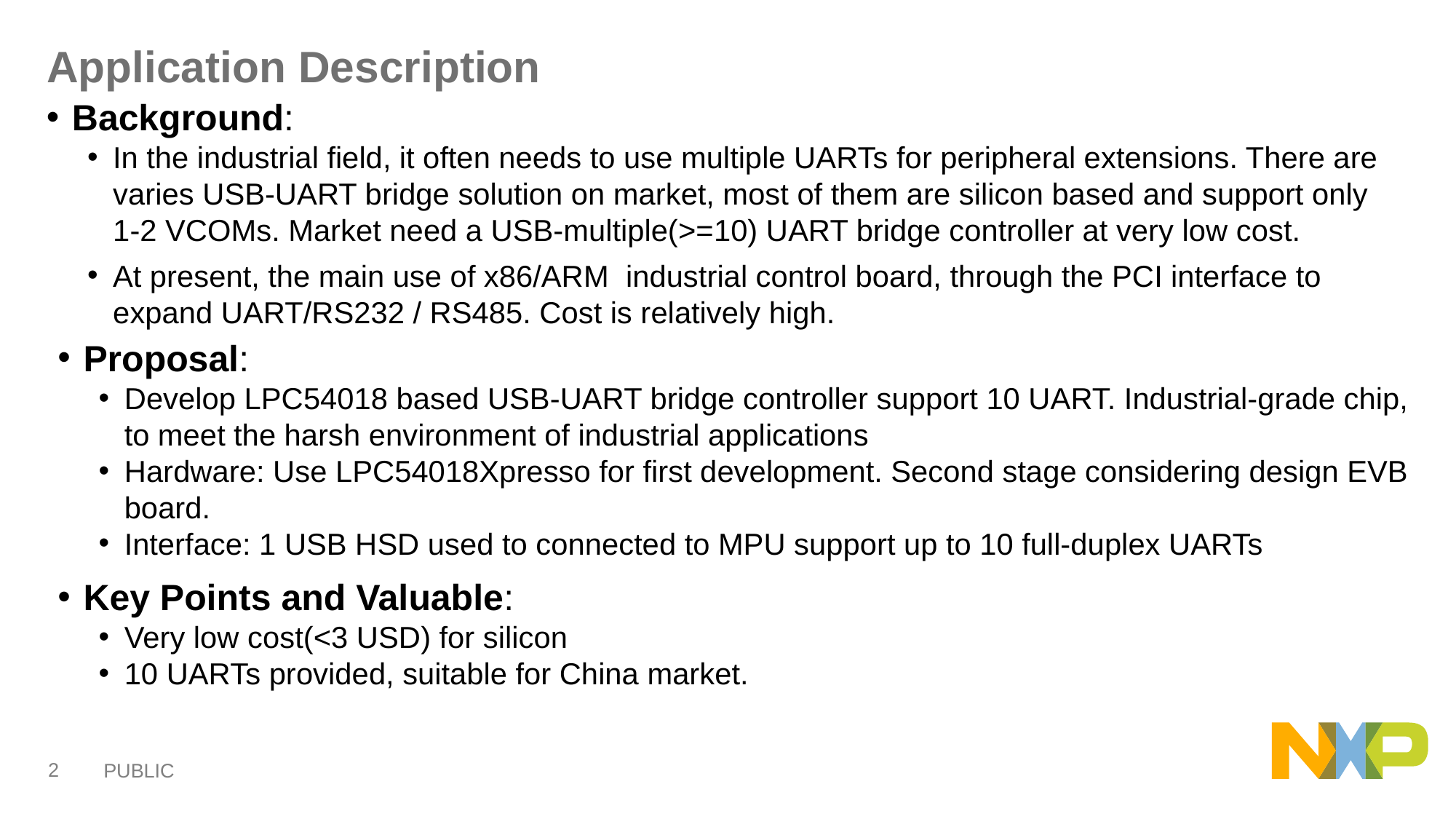

# Application Description
Background:
In the industrial field, it often needs to use multiple UARTs for peripheral extensions. There are varies USB-UART bridge solution on market, most of them are silicon based and support only 1-2 VCOMs. Market need a USB-multiple(>=10) UART bridge controller at very low cost.

At present, the main use of x86/ARM  industrial control board, through the PCI interface to expand UART/RS232 / RS485. Cost is relatively high.

Proposal:
Develop LPC54018 based USB-UART bridge controller support 10 UART. Industrial-grade chip, to meet the harsh environment of industrial applications
Hardware: Use LPC54018Xpresso for first development. Second stage considering design EVB board.
Interface: 1 USB HSD used to connected to MPU support up to 10 full-duplex UARTs
Key Points and Valuable:
Very low cost(<3 USD) for silicon
10 UARTs provided, suitable for China market.